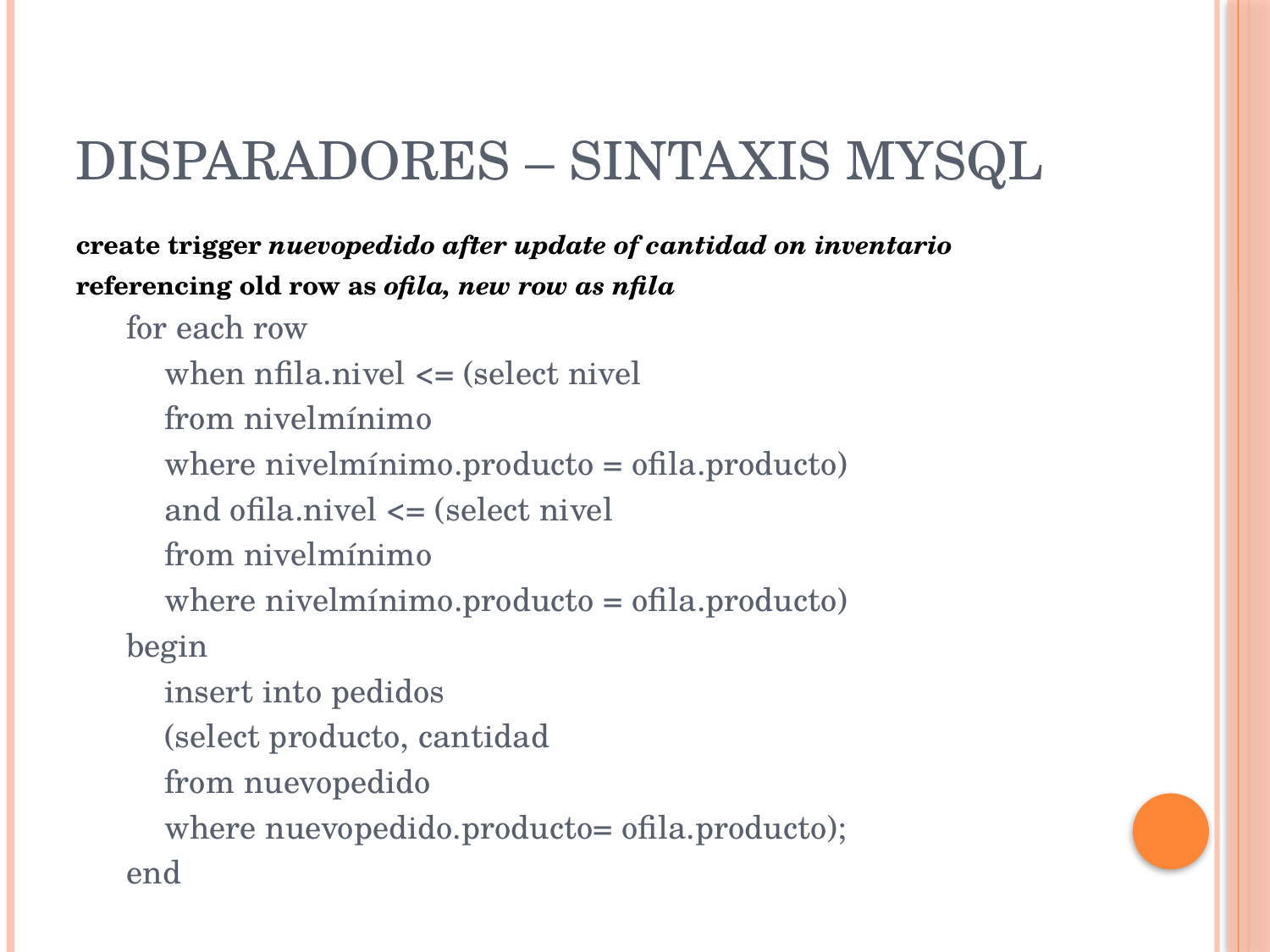

# Disparadores – sintaxis MySQL
create trigger nuevopedido after update of cantidad on inventario
referencing old row as ofila, new row as nfila
for each row
	when nfila.nivel <= (select nivel
		from nivelmínimo
		where nivelmínimo.producto = ofila.producto)
	and ofila.nivel <= (select nivel
		from nivelmínimo
		where nivelmínimo.producto = ofila.producto)
begin
	insert into pedidos
	(select producto, cantidad
	from nuevopedido
	where nuevopedido.producto= ofila.producto);
end